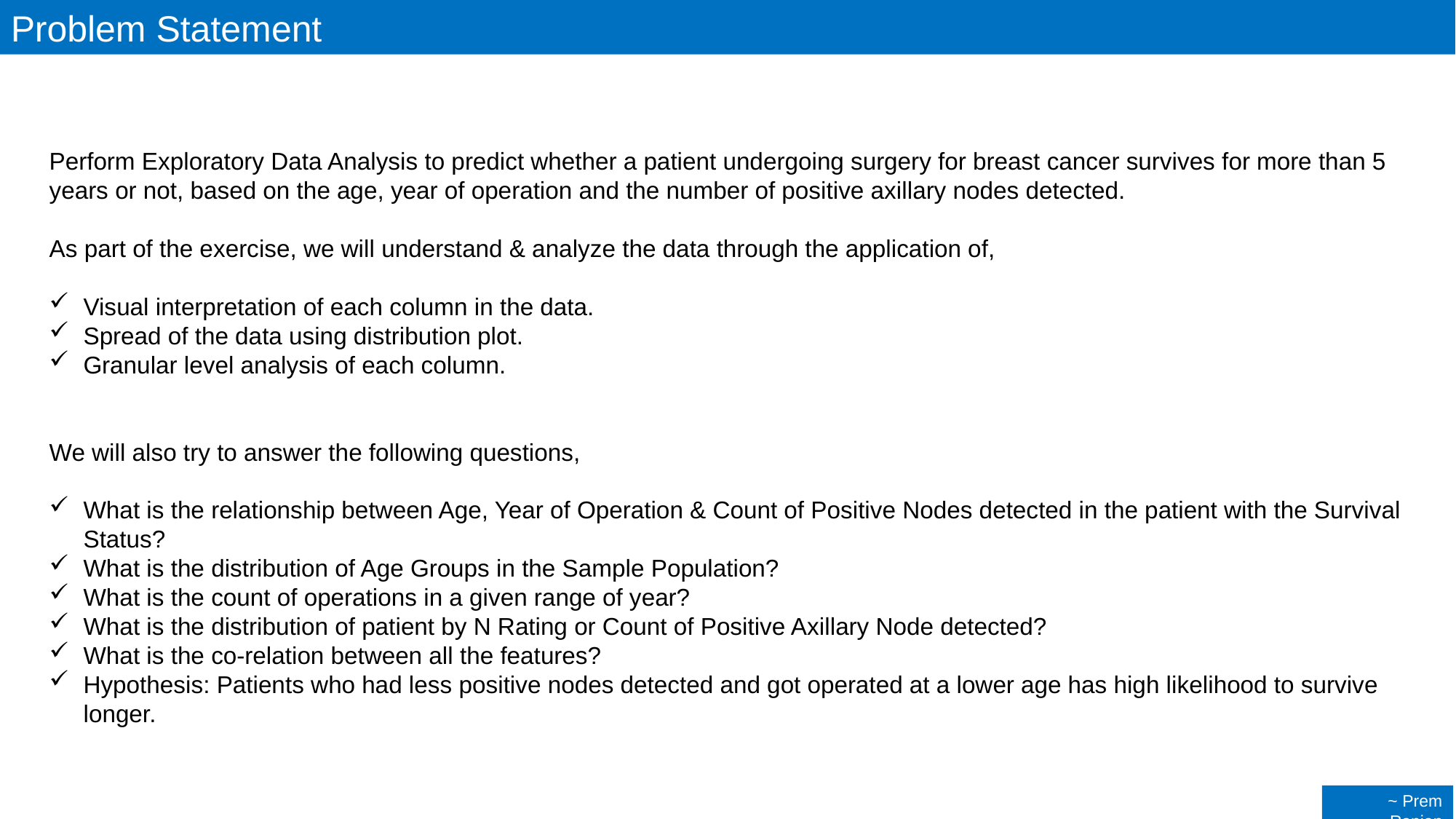

Problem Statement
Perform Exploratory Data Analysis to predict whether a patient undergoing surgery for breast cancer survives for more than 5 years or not, based on the age, year of operation and the number of positive axillary nodes detected.

As part of the exercise, we will understand & analyze the data through the application of,

Visual interpretation of each column in the data.
Spread of the data using distribution plot.
Granular level analysis of each column.

We will also try to answer the following questions,

What is the relationship between Age, Year of Operation & Count of Positive Nodes detected in the patient with the Survival Status?
What is the distribution of Age Groups in the Sample Population?
What is the count of operations in a given range of year?
What is the distribution of patient by N Rating or Count of Positive Axillary Node detected?
What is the co-relation between all the features?
Hypothesis: Patients who had less positive nodes detected and got operated at a lower age has high likelihood to survive longer.